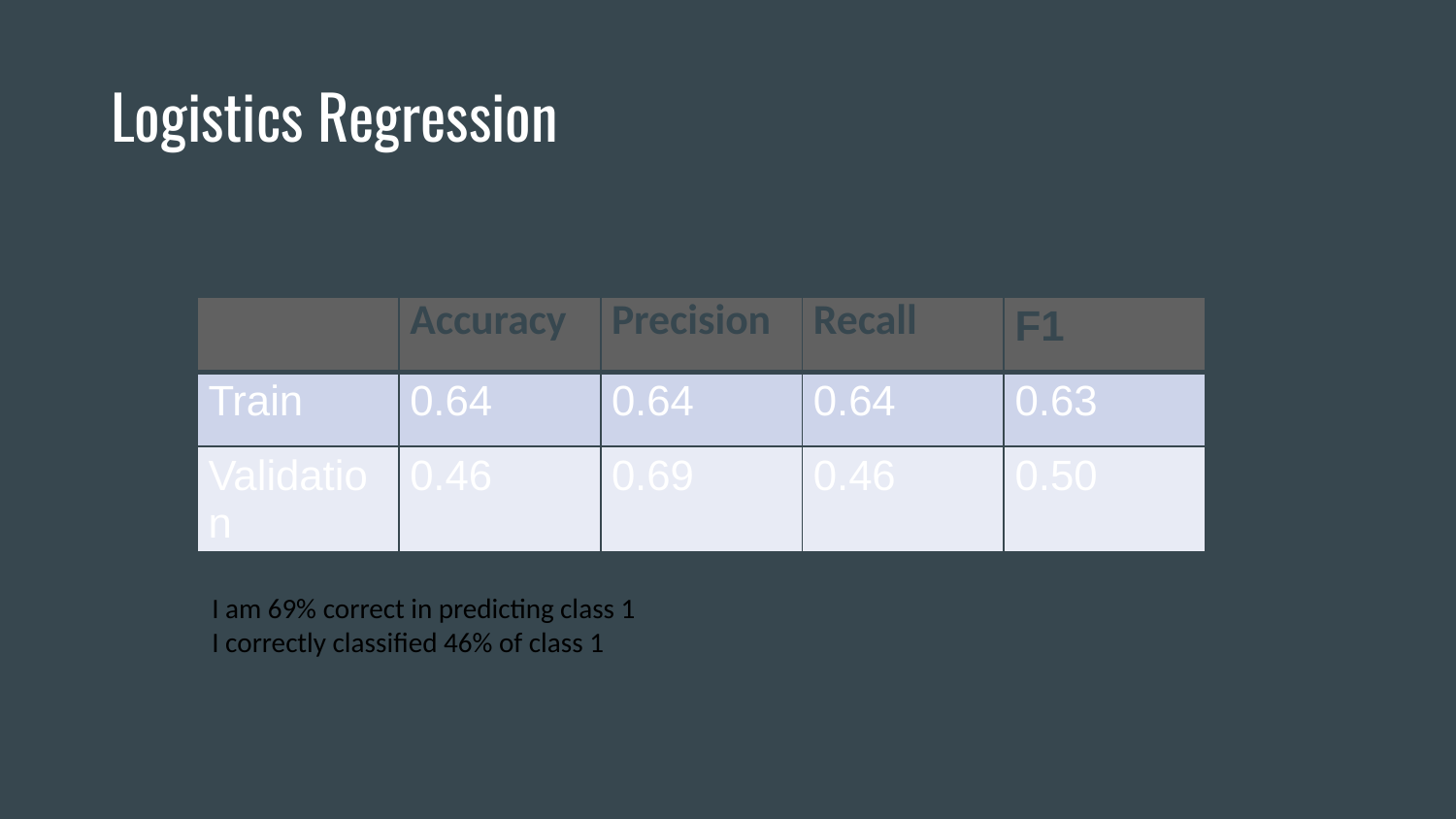

# Logistics Regression
Accuracy
F1
Precision

|  | Accuracy | Precision | Recall | F1 |
| --- | --- | --- | --- | --- |
| Train | 0.64 | 0.64 | 0.64 | 0.63 |
| Validation | 0.46 | 0.69 | 0.46 | 0.50 |
I am 69% correct in predicting class 1
I correctly classified 46% of class 1